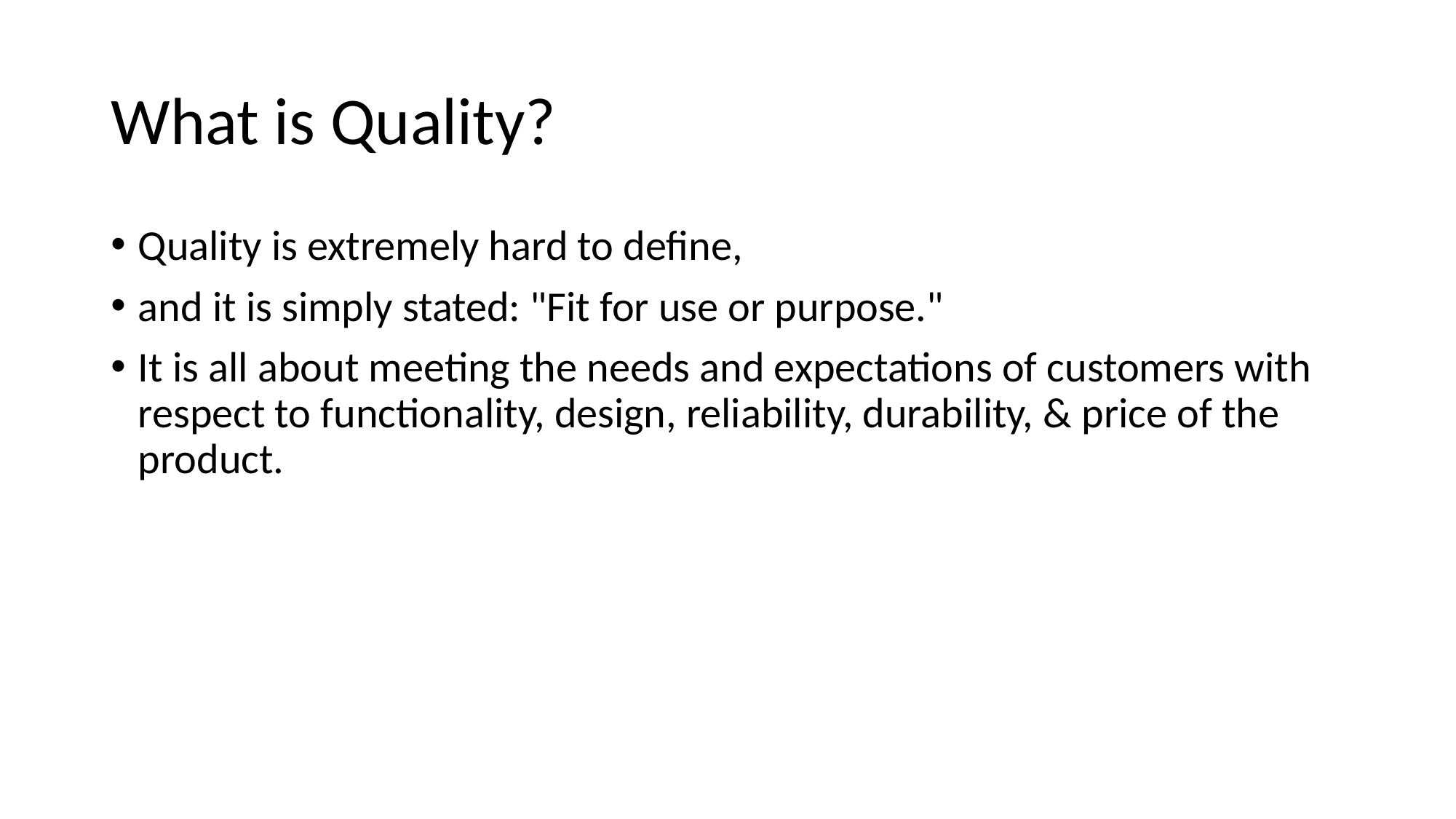

# What is Quality?
Quality is extremely hard to define,
and it is simply stated: "Fit for use or purpose."
It is all about meeting the needs and expectations of customers with respect to functionality, design, reliability, durability, & price of the product.